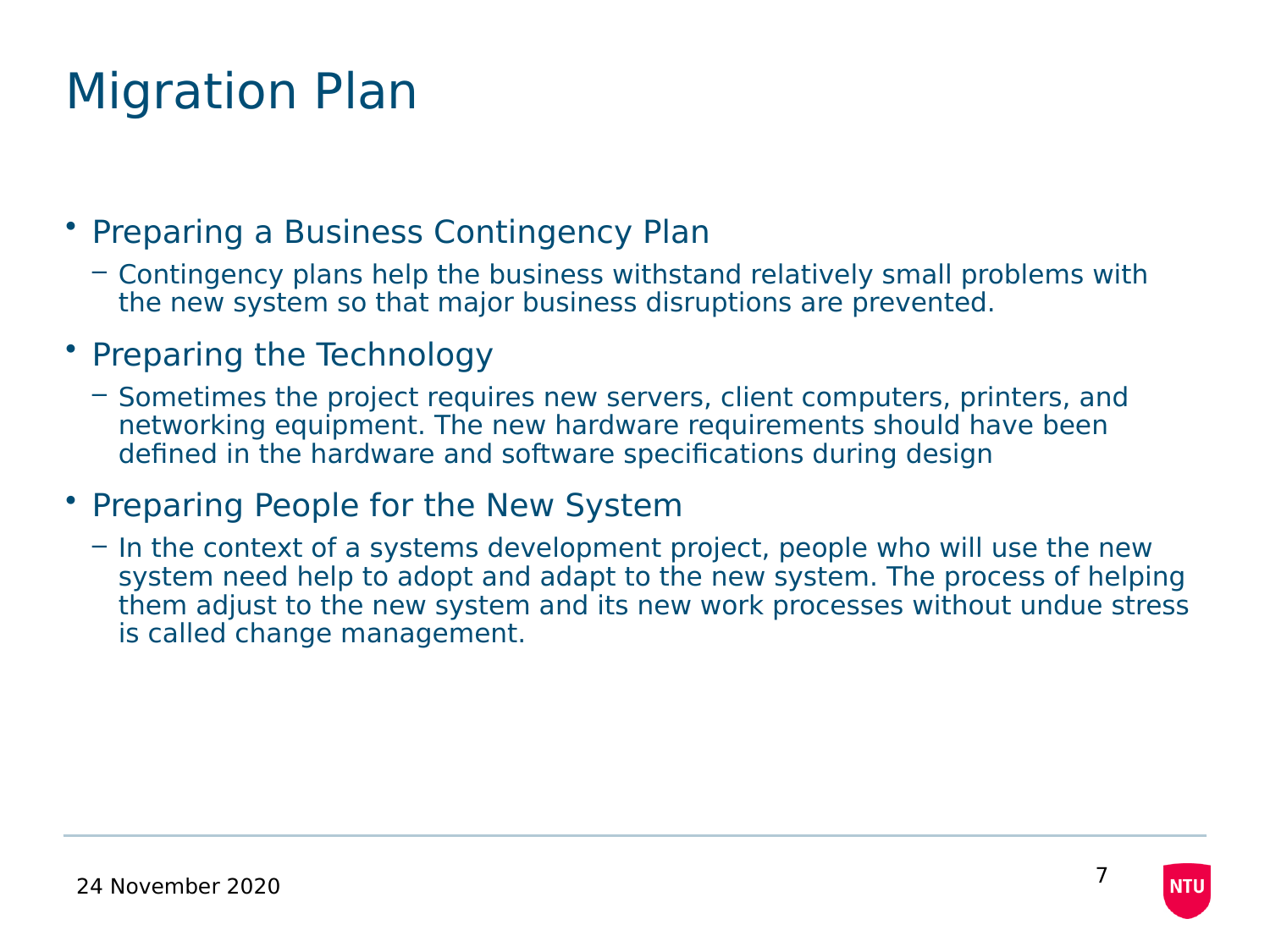

# Migration Plan
Preparing a Business Contingency Plan
Contingency plans help the business withstand relatively small problems with the new system so that major business disruptions are prevented.
Preparing the Technology
Sometimes the project requires new servers, client computers, printers, and networking equipment. The new hardware requirements should have been defined in the hardware and software specifications during design
Preparing People for the New System
In the context of a systems development project, people who will use the new system need help to adopt and adapt to the new system. The process of helping them adjust to the new system and its new work processes without undue stress is called change management.

7
24 November 2020